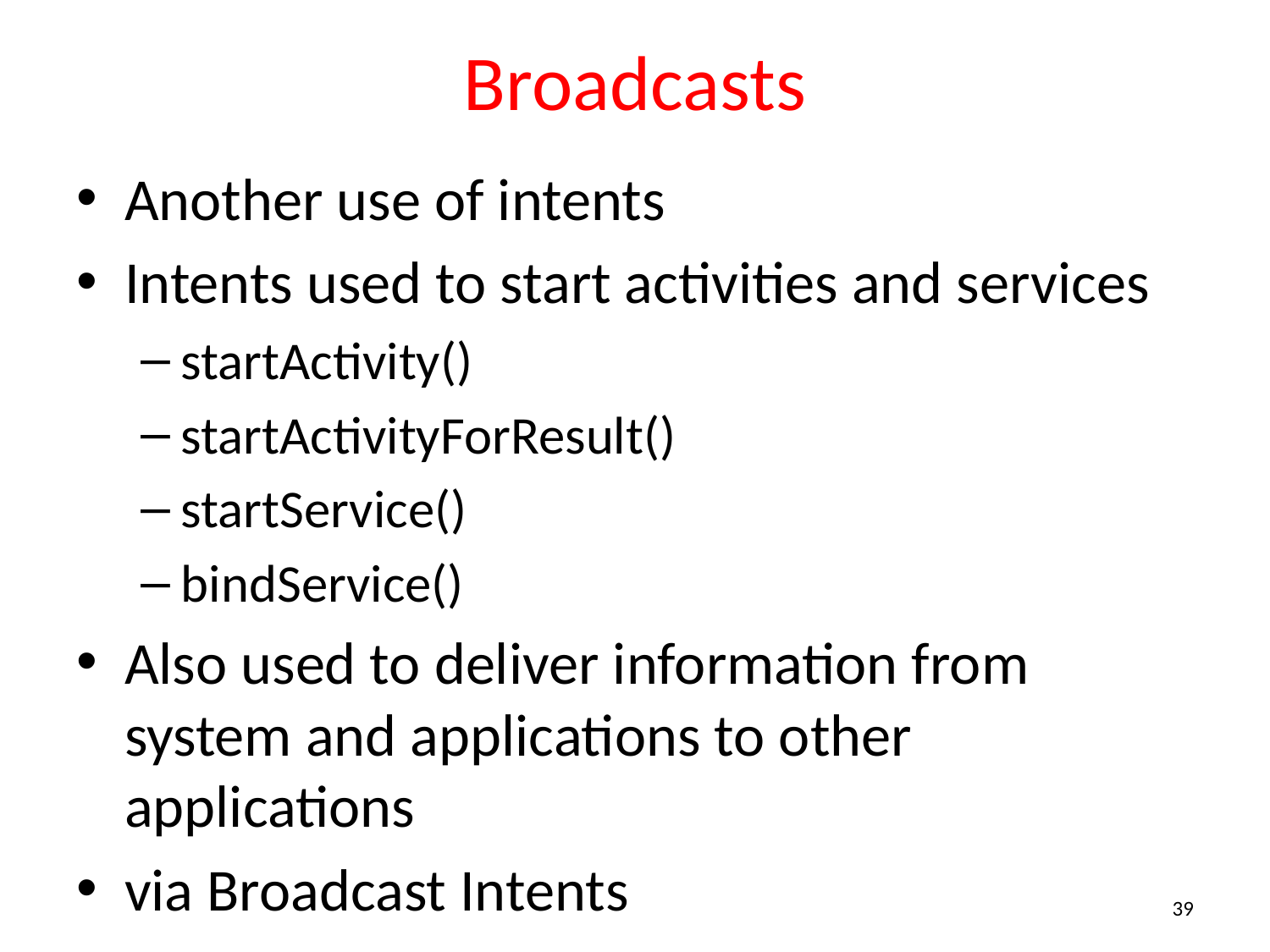

# Broadcasts
Another use of intents
Intents used to start activities and services
startActivity()
startActivityForResult()
startService()
bindService()
Also used to deliver information from system and applications to other applications
via Broadcast Intents
39